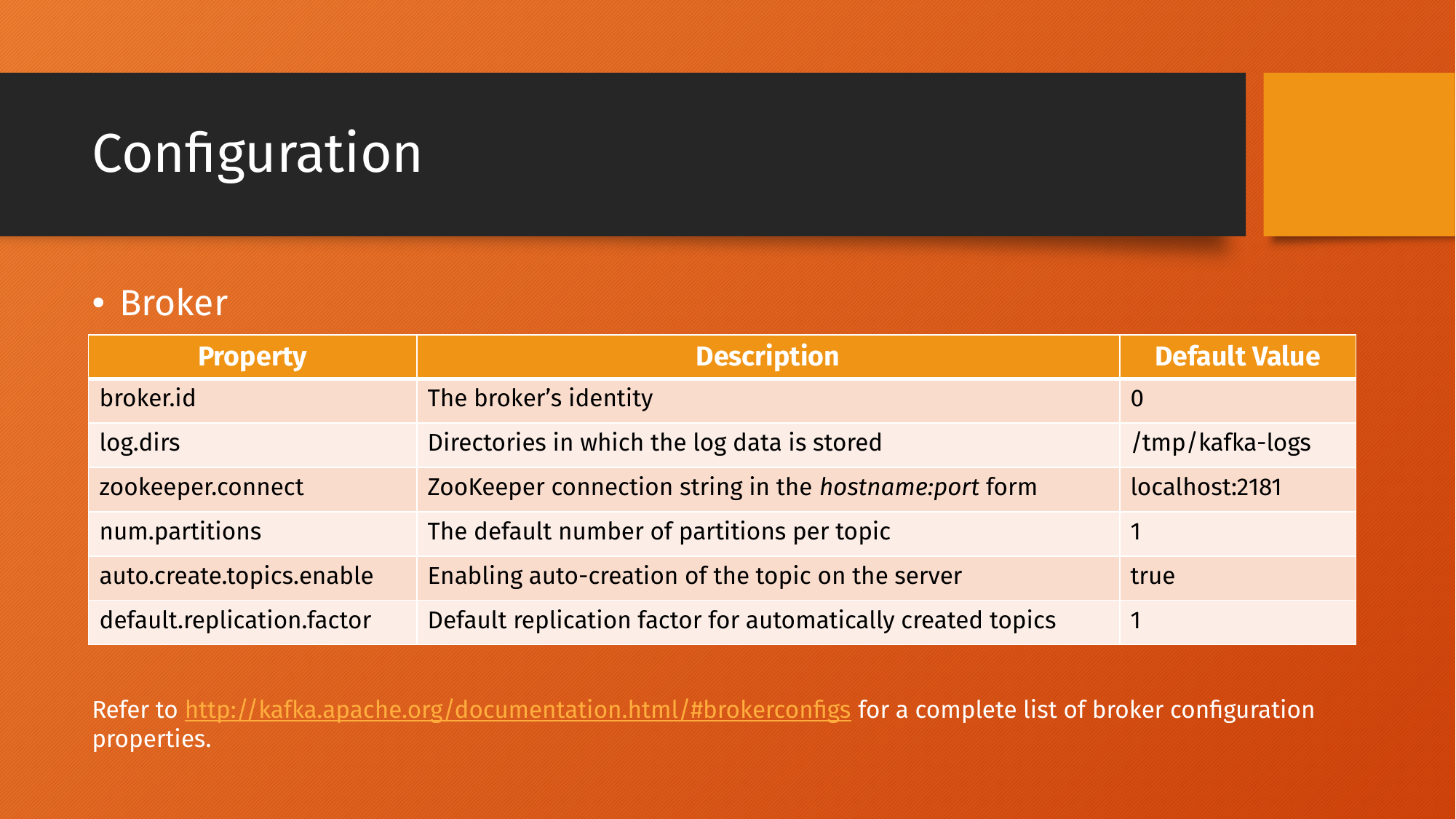

# Configuration
Broker

| Property | Description | Default Value |
| --- | --- | --- |
| broker.id | The broker’s identity | 0 |
| log.dirs | Directories in which the log data is stored | /tmp/kafka-logs |
| zookeeper.connect | ZooKeeper connection string in the hostname:port form | localhost:2181 |
| num.partitions | The default number of partitions per topic | 1 |
| auto.create.topics.enable | Enabling auto-creation of the topic on the server | true |
| default.replication.factor | Default replication factor for automatically created topics | 1 |
Refer to http://kafka.apache.org/documentation.html/#brokerconfigs for a complete list of broker configuration properties.